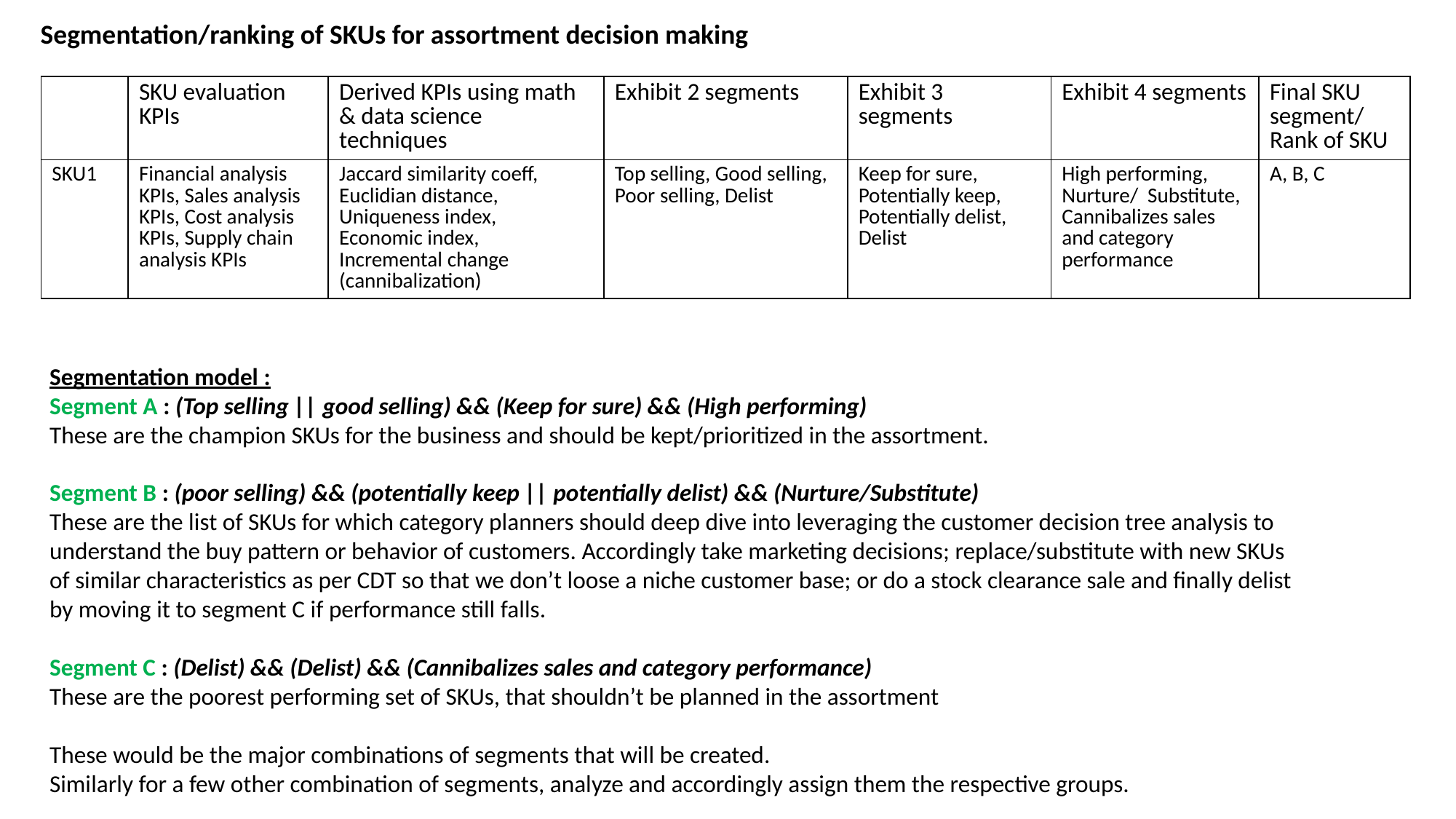

Segmentation/ranking of SKUs for assortment decision making
|  | SKU evaluation KPIs | Derived KPIs using math & data science techniques | Exhibit 2 segments | Exhibit 3 segments | Exhibit 4 segments | Final SKU segment/ Rank of SKU |
| --- | --- | --- | --- | --- | --- | --- |
| SKU1 | Financial analysis KPIs, Sales analysis KPIs, Cost analysis KPIs, Supply chain analysis KPIs | Jaccard similarity coeff, Euclidian distance, Uniqueness index, Economic index, Incremental change (cannibalization) | Top selling, Good selling, Poor selling, Delist | Keep for sure, Potentially keep, Potentially delist, Delist | High performing, Nurture/ Substitute, Cannibalizes sales and category performance | A, B, C |
Segmentation model :
Segment A : (Top selling || good selling) && (Keep for sure) && (High performing)
These are the champion SKUs for the business and should be kept/prioritized in the assortment.

Segment B : (poor selling) && (potentially keep || potentially delist) && (Nurture/Substitute)
These are the list of SKUs for which category planners should deep dive into leveraging the customer decision tree analysis to understand the buy pattern or behavior of customers. Accordingly take marketing decisions; replace/substitute with new SKUs of similar characteristics as per CDT so that we don’t loose a niche customer base; or do a stock clearance sale and finally delist by moving it to segment C if performance still falls.

Segment C : (Delist) && (Delist) && (Cannibalizes sales and category performance)
These are the poorest performing set of SKUs, that shouldn’t be planned in the assortment

These would be the major combinations of segments that will be created.
Similarly for a few other combination of segments, analyze and accordingly assign them the respective groups.